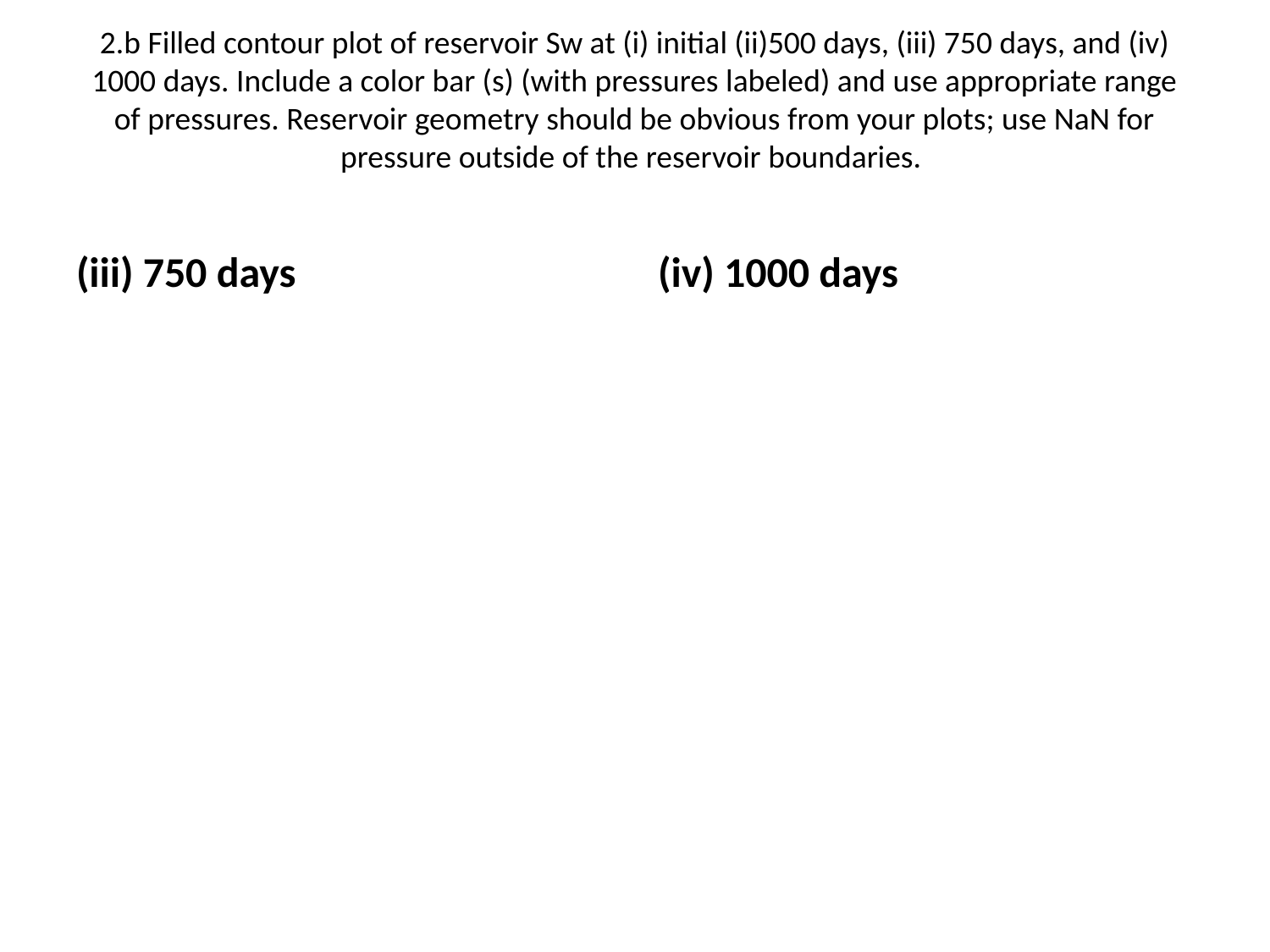

# 2.b Filled contour plot of reservoir Sw at (i) initial (ii)500 days, (iii) 750 days, and (iv) 1000 days. Include a color bar (s) (with pressures labeled) and use appropriate range of pressures. Reservoir geometry should be obvious from your plots; use NaN for pressure outside of the reservoir boundaries.
(iii) 750 days
(iv) 1000 days